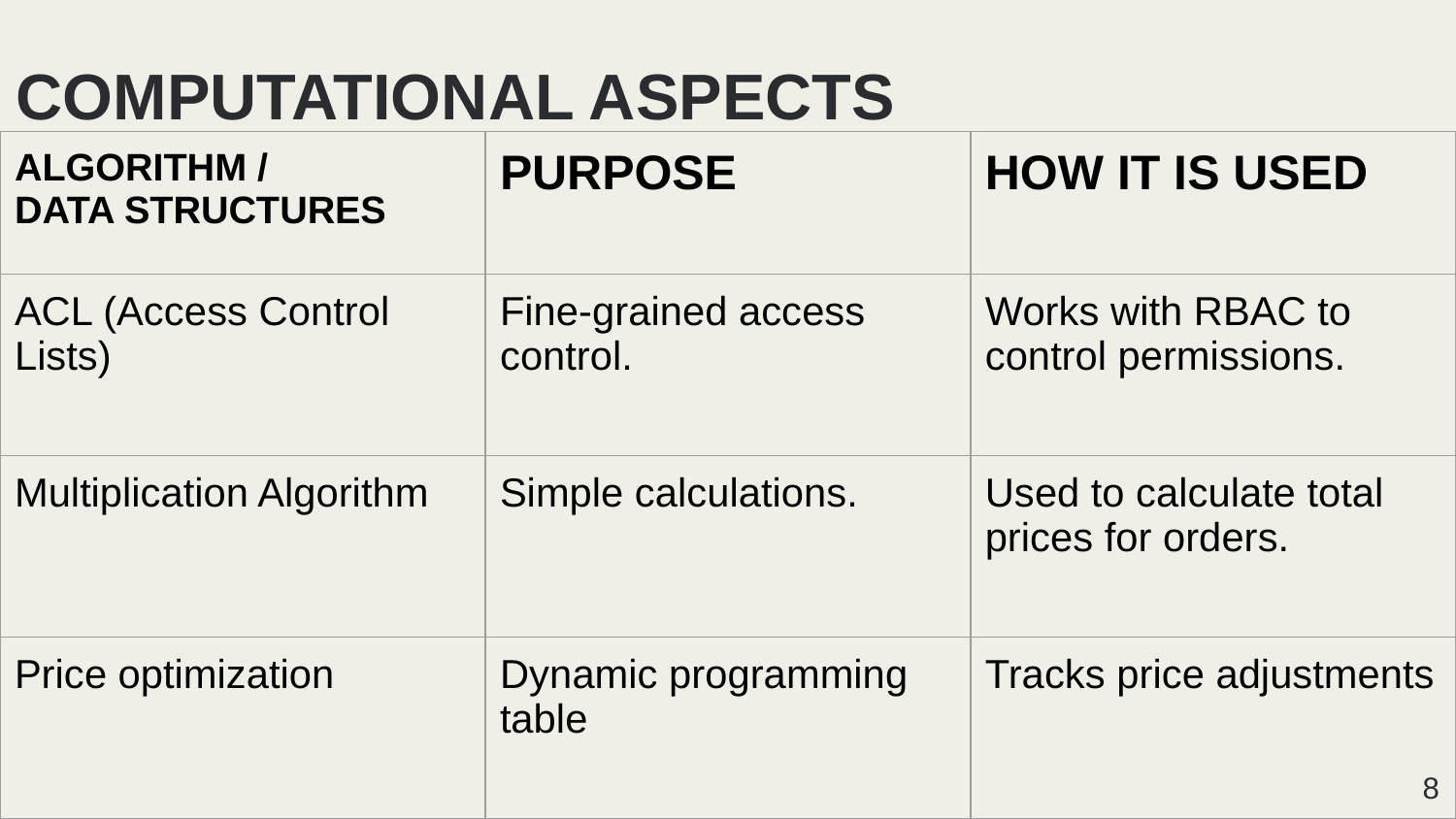

COMPUTATIONAL ASPECTS
| ALGORITHM / DATA STRUCTURES | PURPOSE | HOW IT IS USED |
| --- | --- | --- |
| ACL (Access Control Lists) | Fine-grained access control. | Works with RBAC to control permissions. |
| Multiplication Algorithm | Simple calculations. | Used to calculate total prices for orders. |
| Price optimization | Dynamic programming table | Tracks price adjustments |

   8